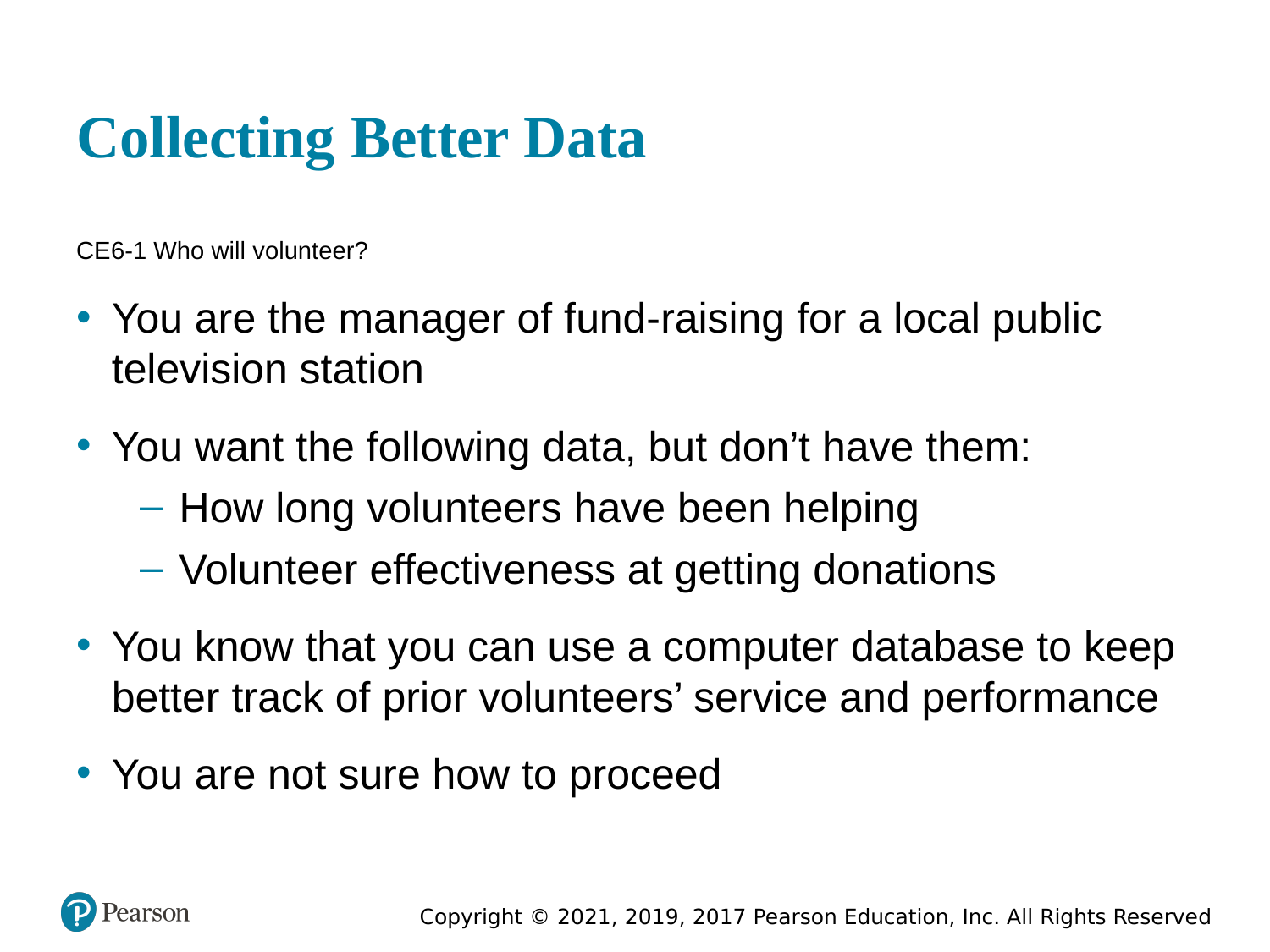

# Collecting Better Data
CE 6-1 Who will volunteer?
You are the manager of fund-raising for a local public television station
You want the following data, but don’t have them:
How long volunteers have been helping
Volunteer effectiveness at getting donations
You know that you can use a computer database to keep better track of prior volunteers’ service and performance
You are not sure how to proceed